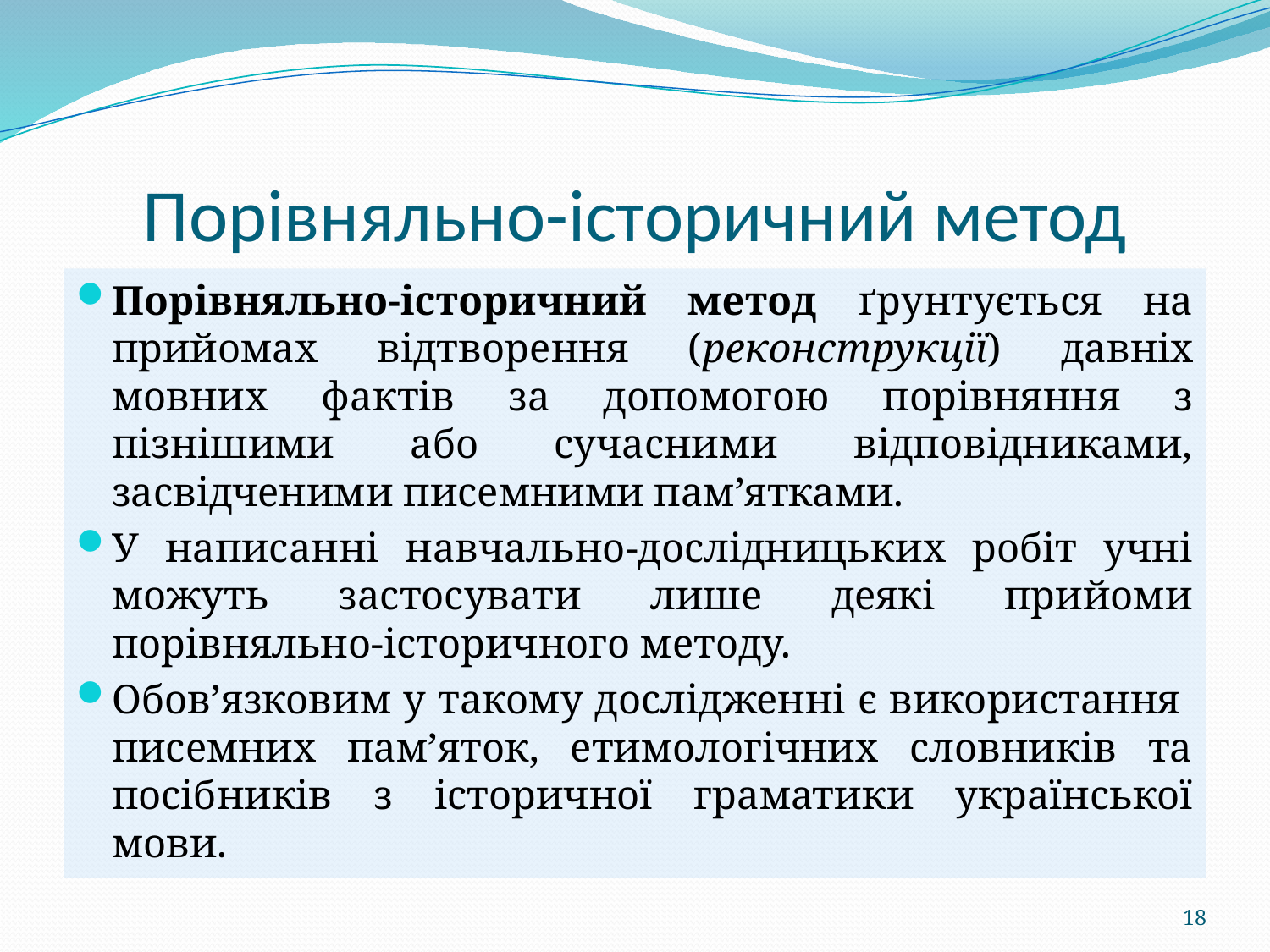

# Порівняльно-історичний метод
Порівняльно-історичний метод ґрунтується на прийомах відтворення (реконструкції) давніх мовних фактів за допомогою порівняння з пізнішими або сучасними відповідниками, засвідченими писемними пам’ятками.
У написанні навчально-дослідницьких робіт учні можуть застосувати лише деякі прийоми порівняльно-історичного методу.
Обов’язковим у такому дослідженні є використання  писемних пам’яток, етимологічних словників та посібників з історичної граматики української мови.

18